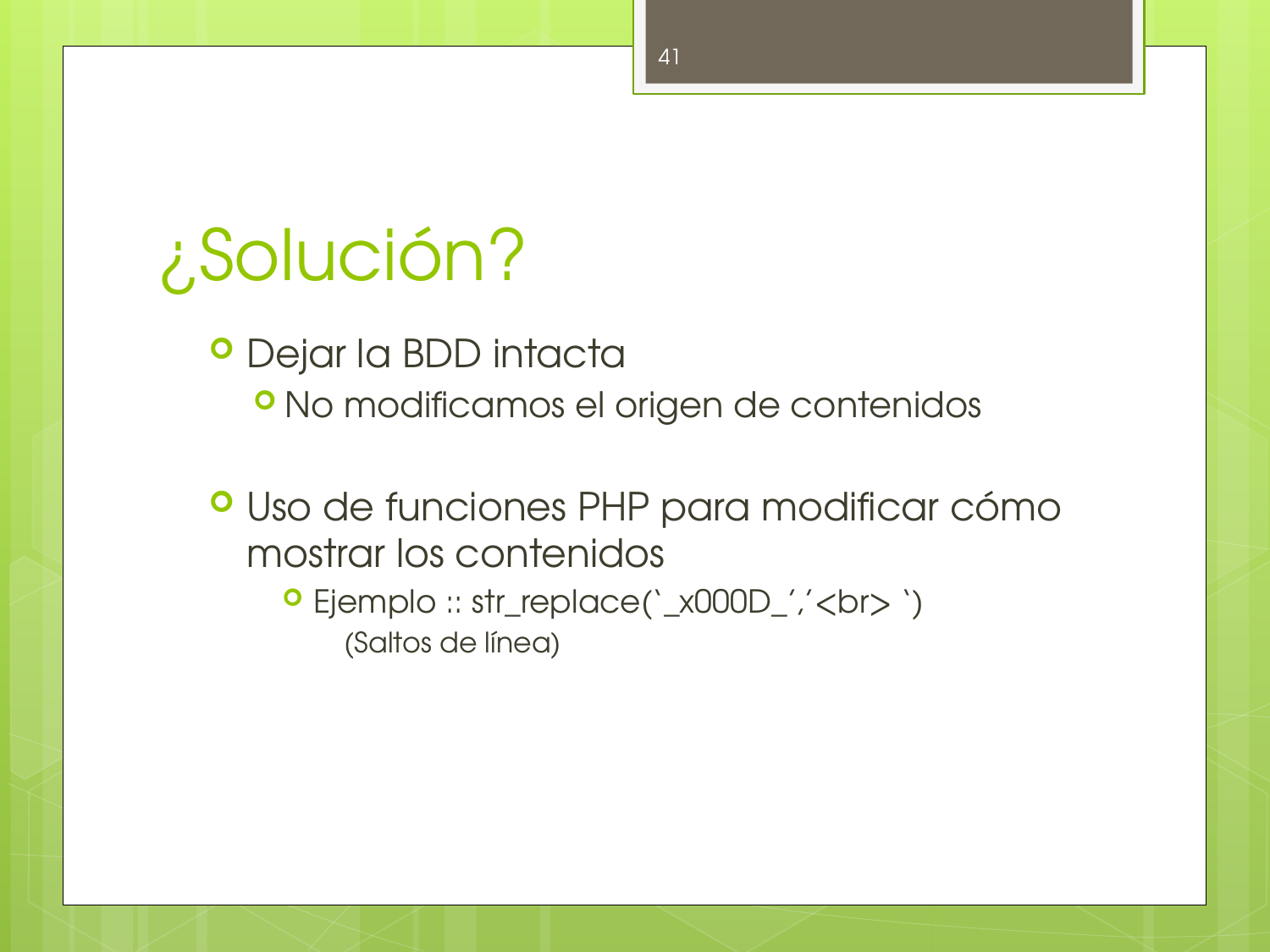

41
# ¿Solución?
Dejar la BDD intacta
No modificamos el origen de contenidos

Uso de funciones PHP para modificar cómo mostrar los contenidos
Ejemplo :: str_replace(‘_x000D_’,’<br> ‘)
 (Saltos de línea)